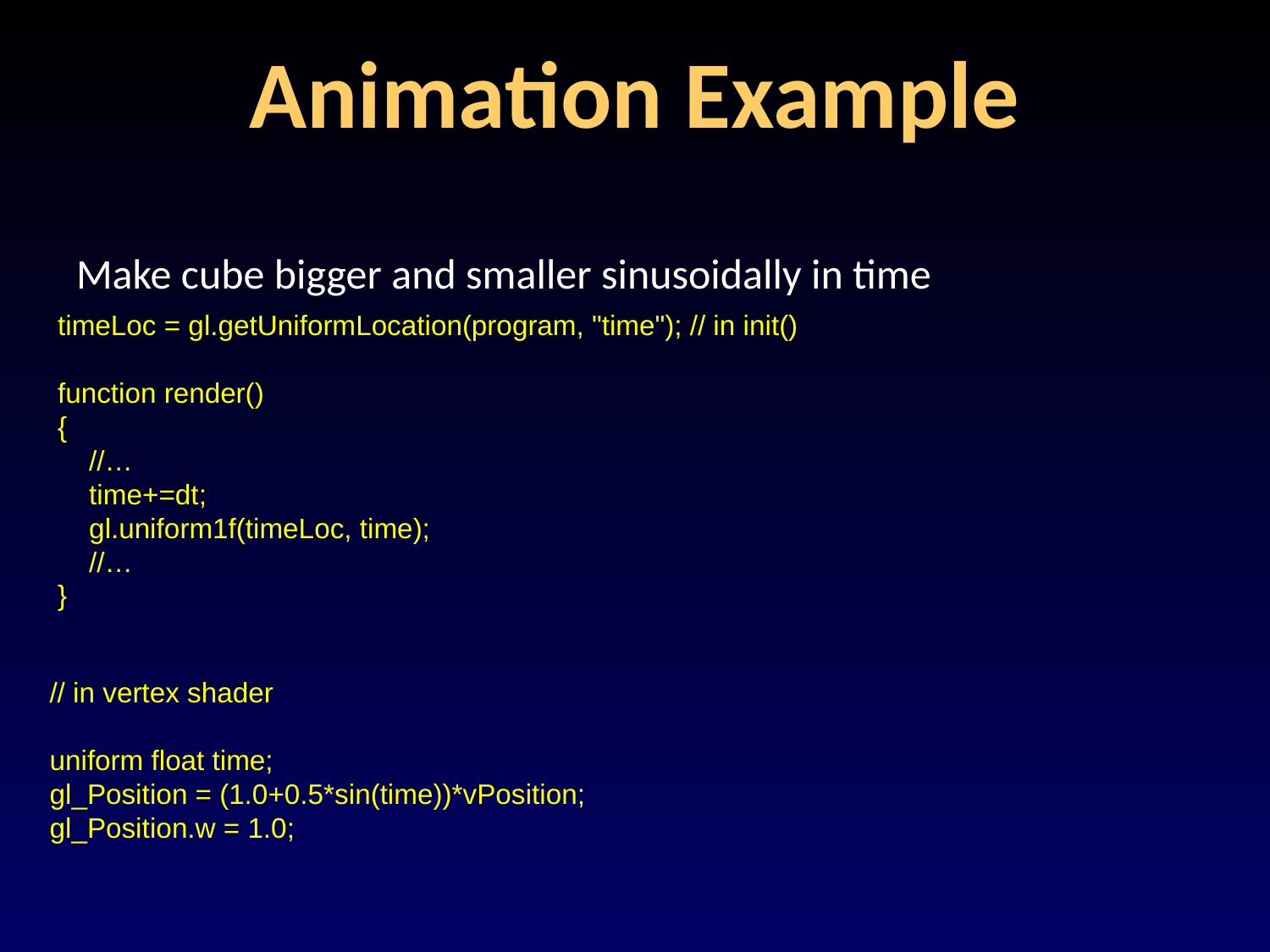

# Animation Example
Make cube bigger and smaller sinusoidally in time
timeLoc = gl.getUniformLocation(program, "time"); // in init()

function render()
{
    //…
    time+=dt;
    gl.uniform1f(timeLoc, time);
    //…
}

// in vertex shader

uniform float time;
gl_Position = (1.0+0.5*sin(time))*vPosition;
gl_Position.w = 1.0;